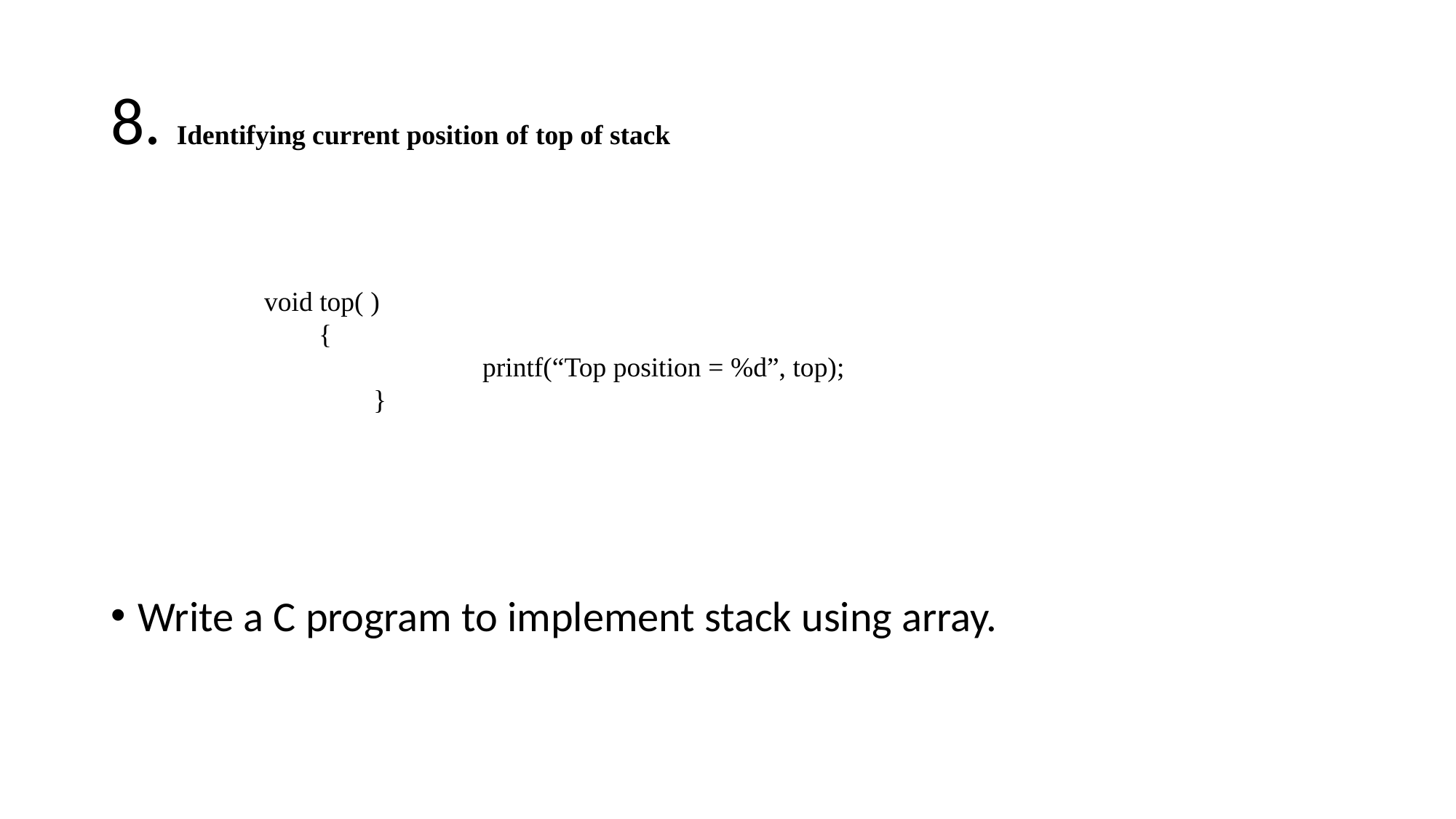

# 8. Identifying current position of top of stack

Write a C program to implement stack using array.
void top( )
{
		printf(“Top position = %d”, top);
	}